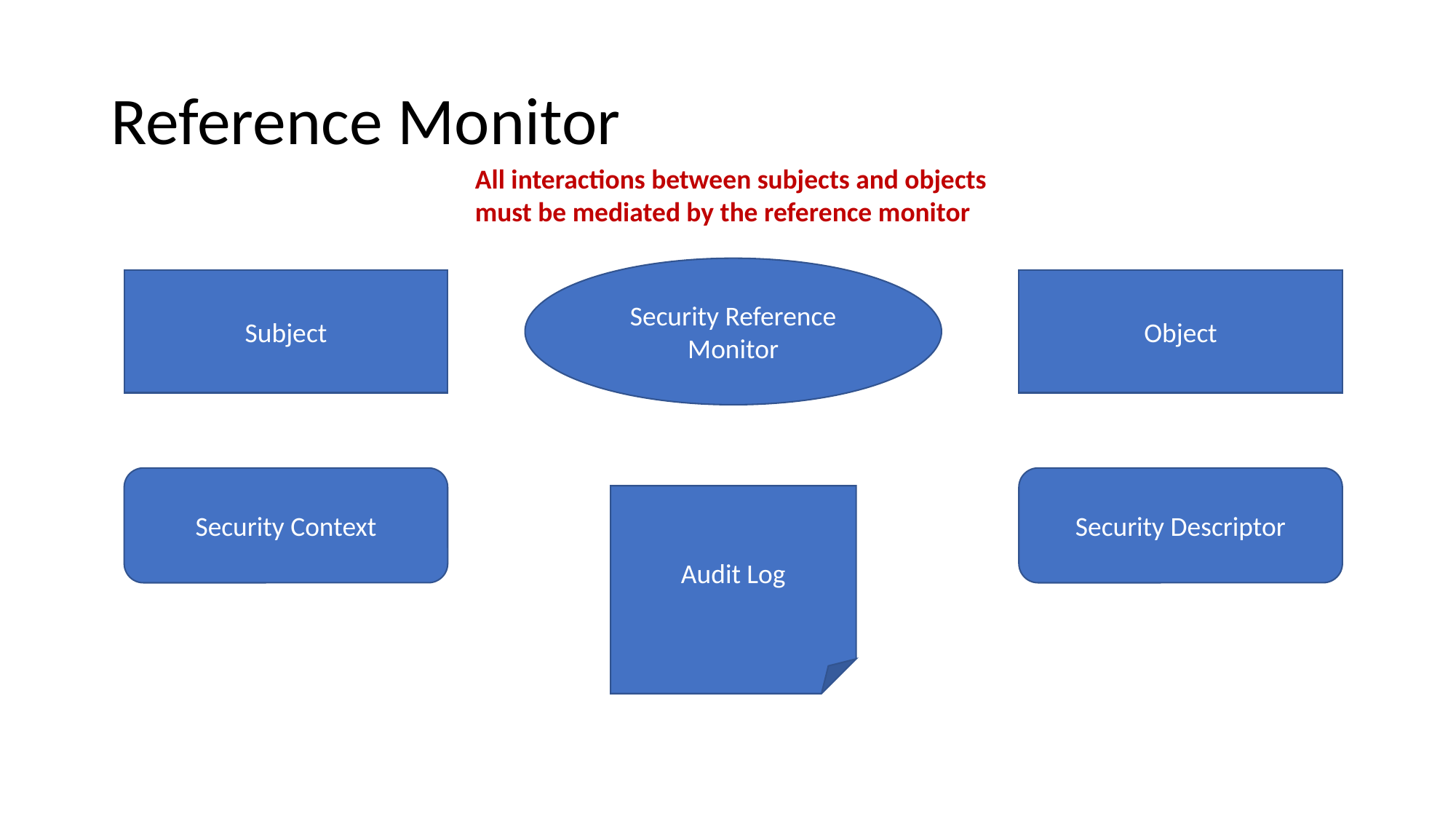

# Reference Monitor
All interactions between subjects and objects must be mediated by the reference monitor
Security Reference Monitor
Subject
Object
Security Context
Security Descriptor
Audit Log